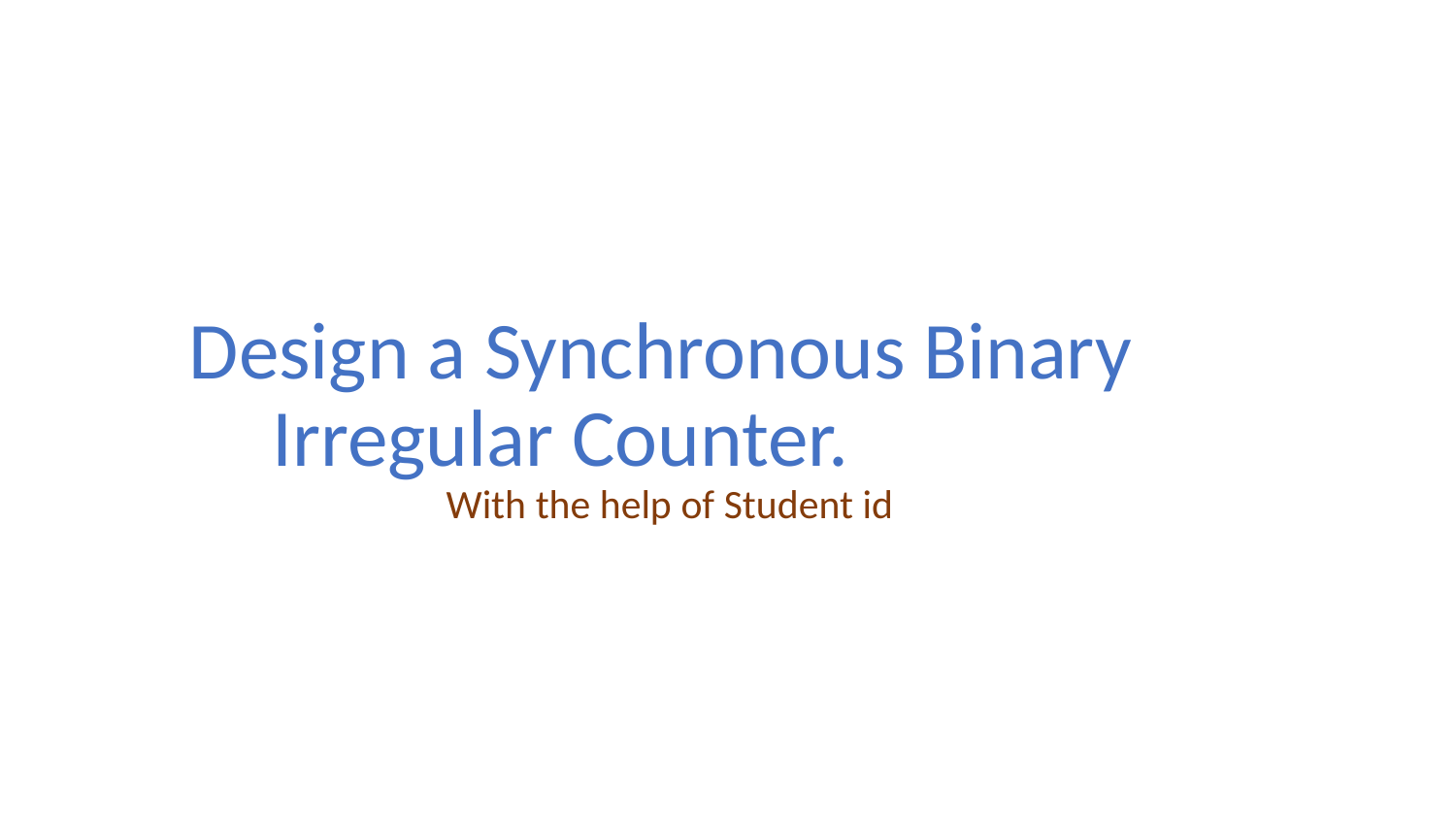

# Design a Synchronous Binary Irregular Counter. With the help of Student id